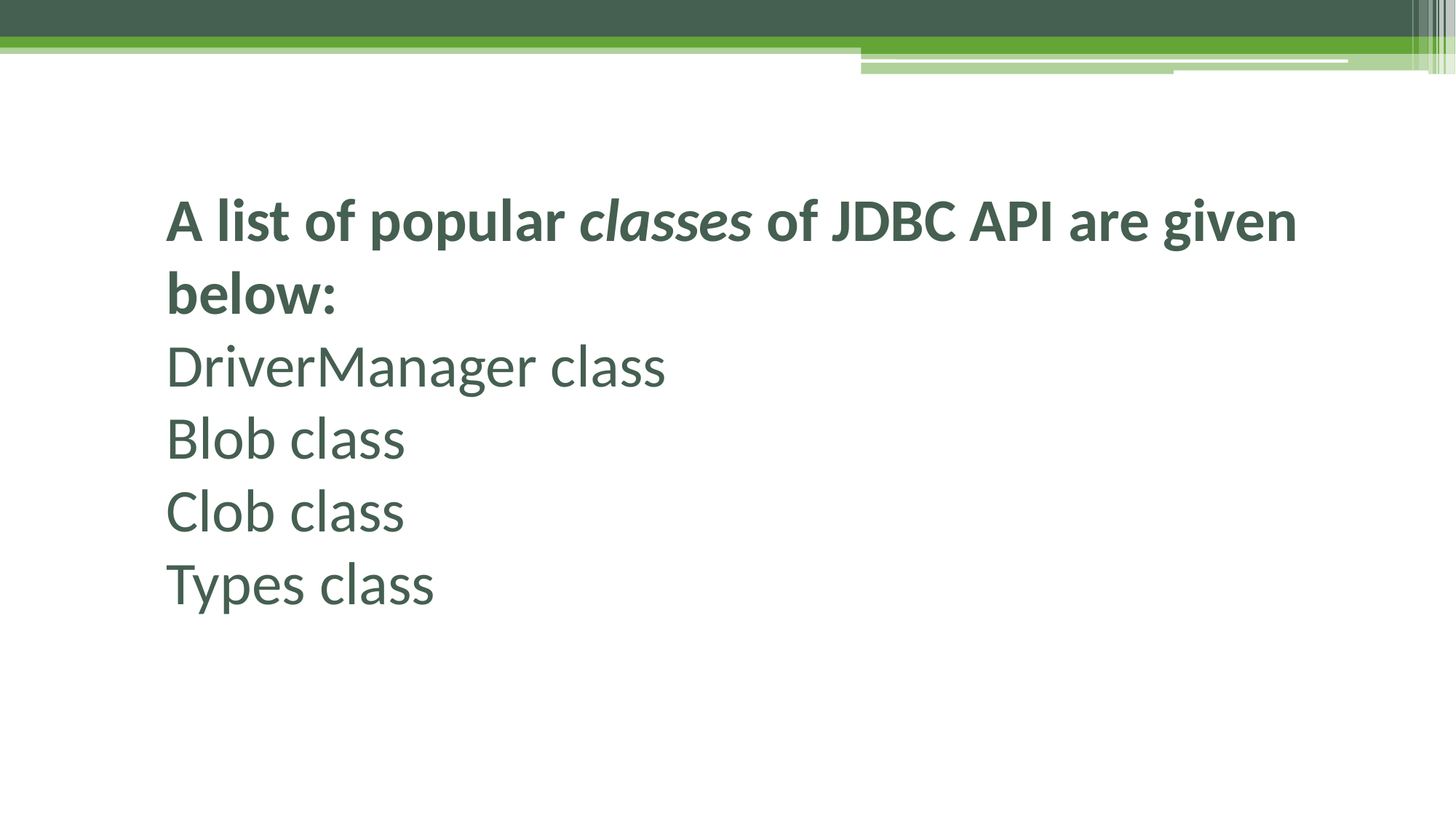

# A list of popular classes of JDBC API are given below: DriverManager class Blob class Clob class Types class